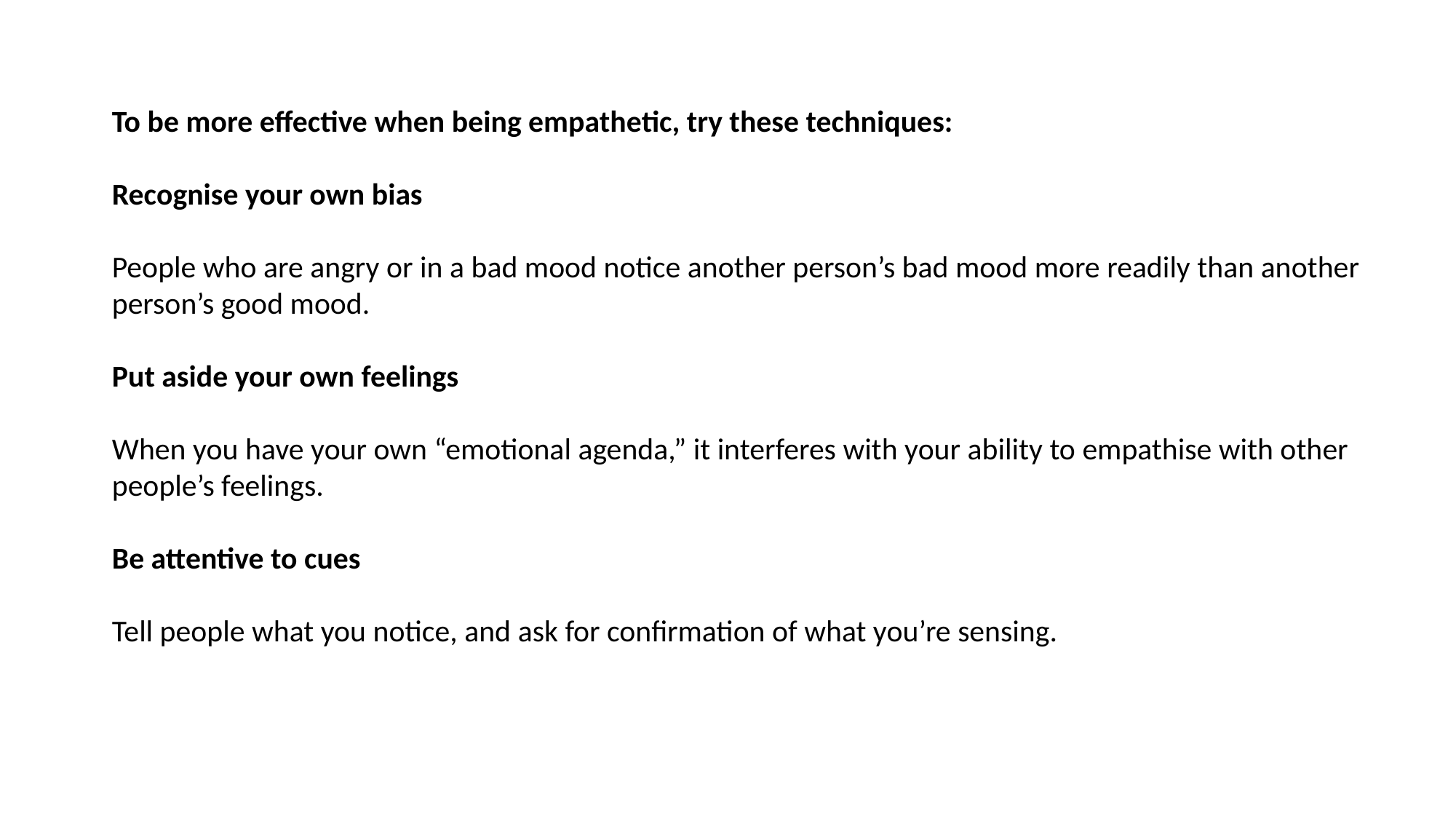

To be more effective when being empathetic, try these techniques:

Recognise your own bias

People who are angry or in a bad mood notice another person’s bad mood more readily than another person’s good mood.

Put aside your own feelings

When you have your own “emotional agenda,” it interferes with your ability to empathise with other people’s feelings.

Be attentive to cues

Tell people what you notice, and ask for confirmation of what you’re sensing.